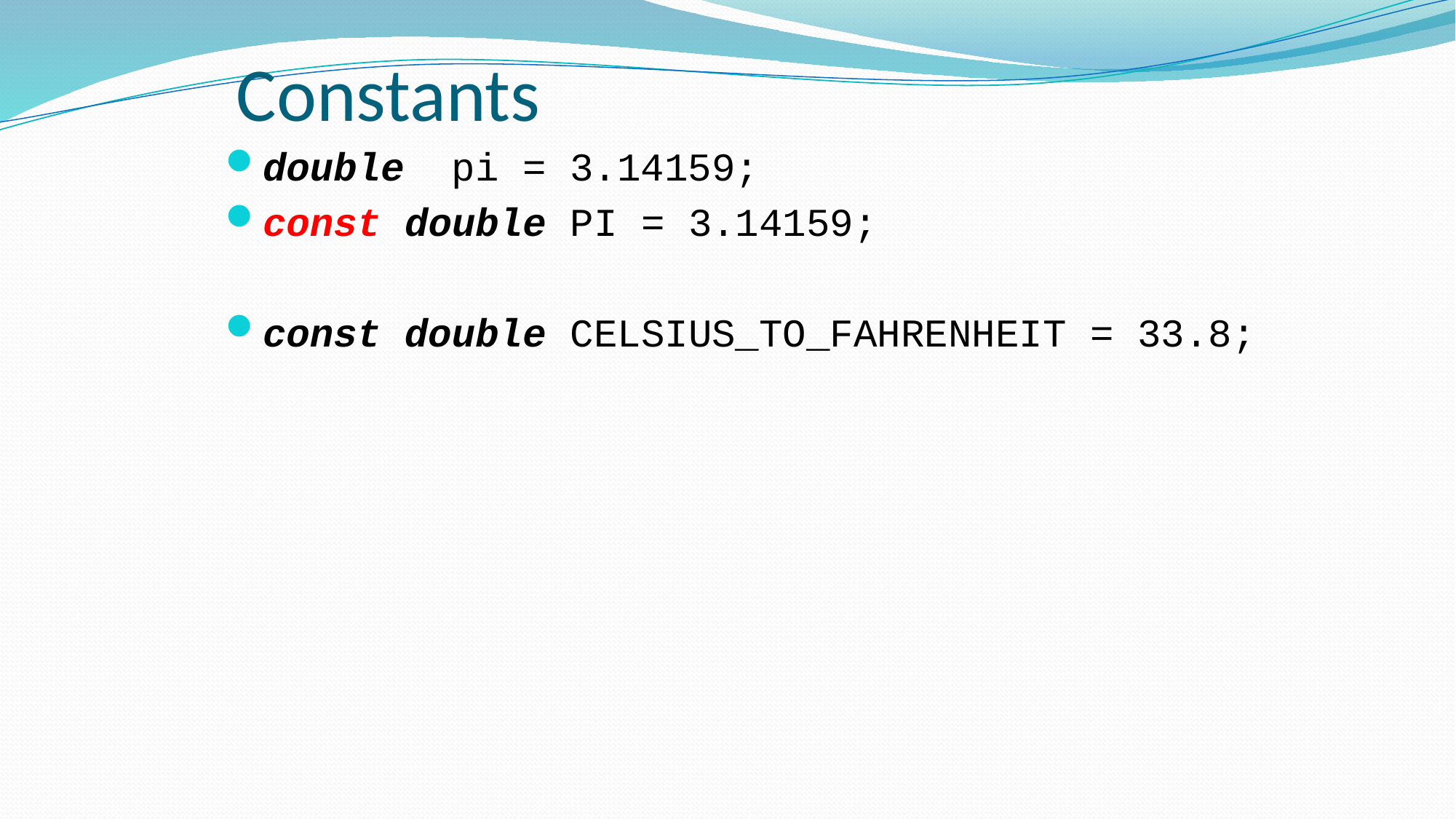

# Constants
double  pi = 3.14159;
const double PI = 3.14159;

const double CELSIUS_TO_FAHRENHEIT = 33.8;